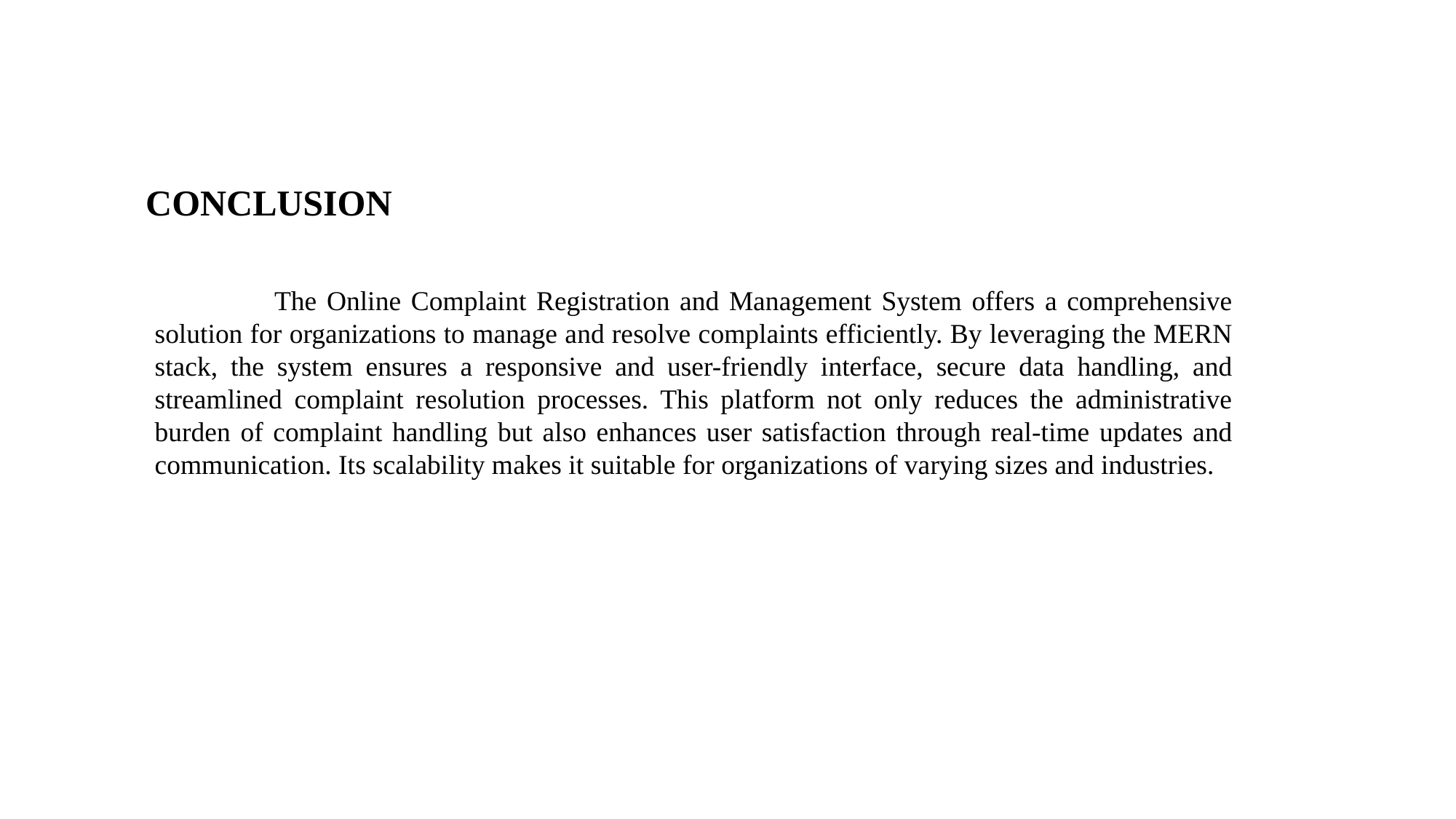

CONCLUSION
            The Online Complaint Registration and Management System offers a comprehensive solution for organizations to manage and resolve complaints efficiently. By leveraging the MERN stack, the system ensures a responsive and user-friendly interface, secure data handling, and streamlined complaint resolution processes. This platform not only reduces the administrative burden of complaint handling but also enhances user satisfaction through real-time updates and communication. Its scalability makes it suitable for organizations of varying sizes and industries.